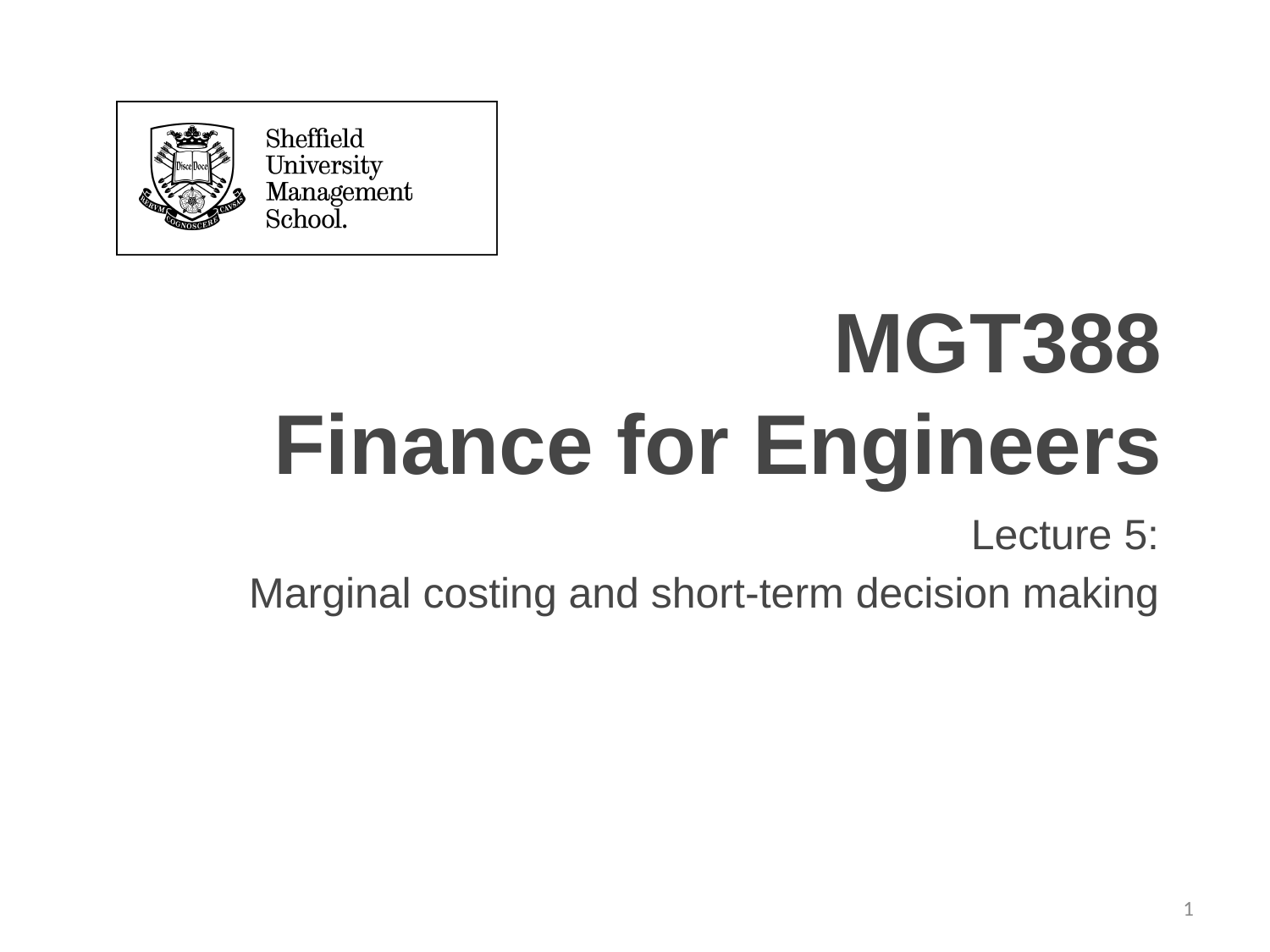

MGT388
Finance for Engineers

Lecture 5:
Marginal costing and short-term decision making
1